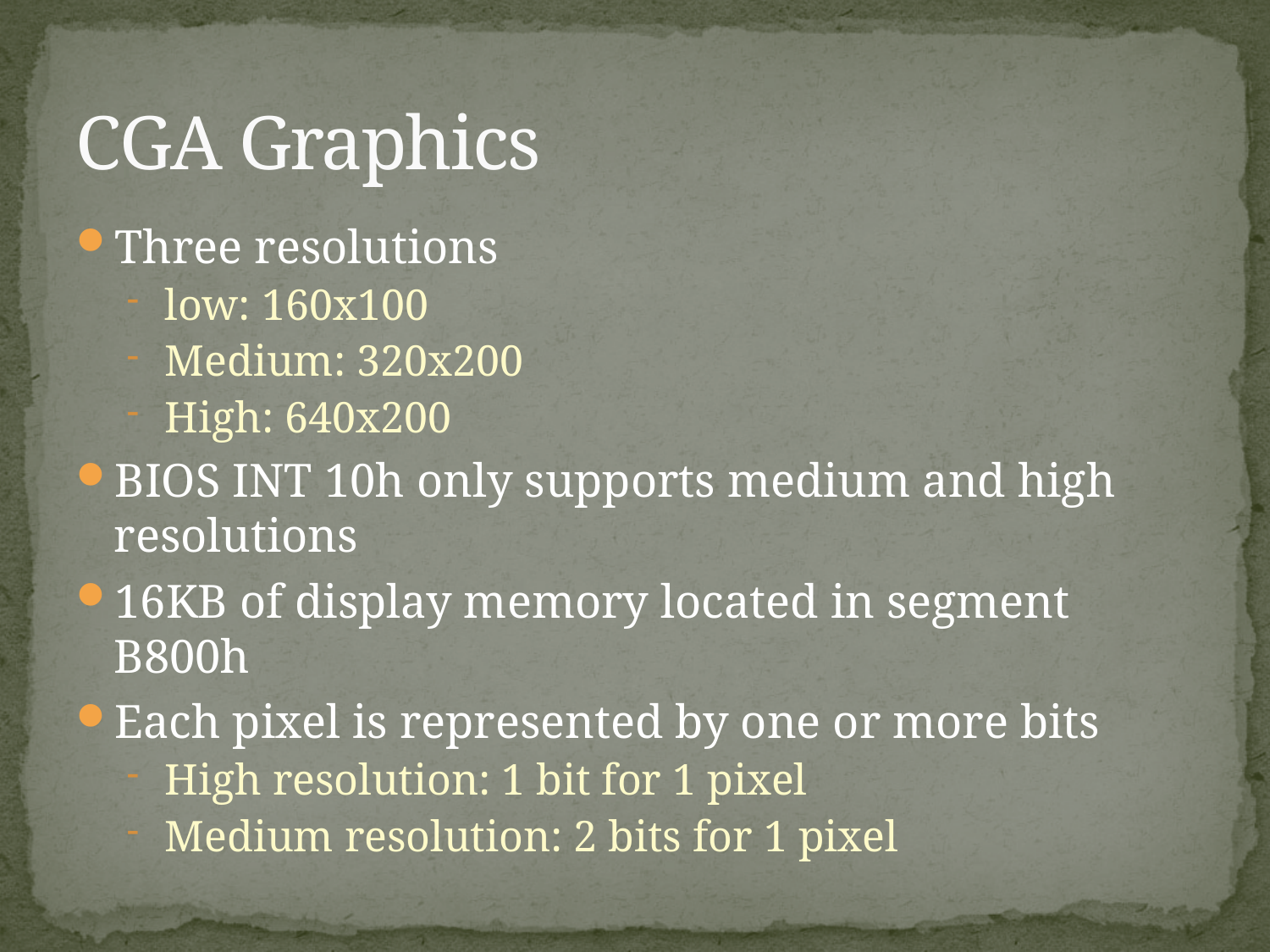

# CGA Graphics
Three resolutions
low: 160x100
Medium: 320x200
High: 640x200
BIOS INT 10h only supports medium and high resolutions
16KB of display memory located in segment B800h
Each pixel is represented by one or more bits
High resolution: 1 bit for 1 pixel
Medium resolution: 2 bits for 1 pixel